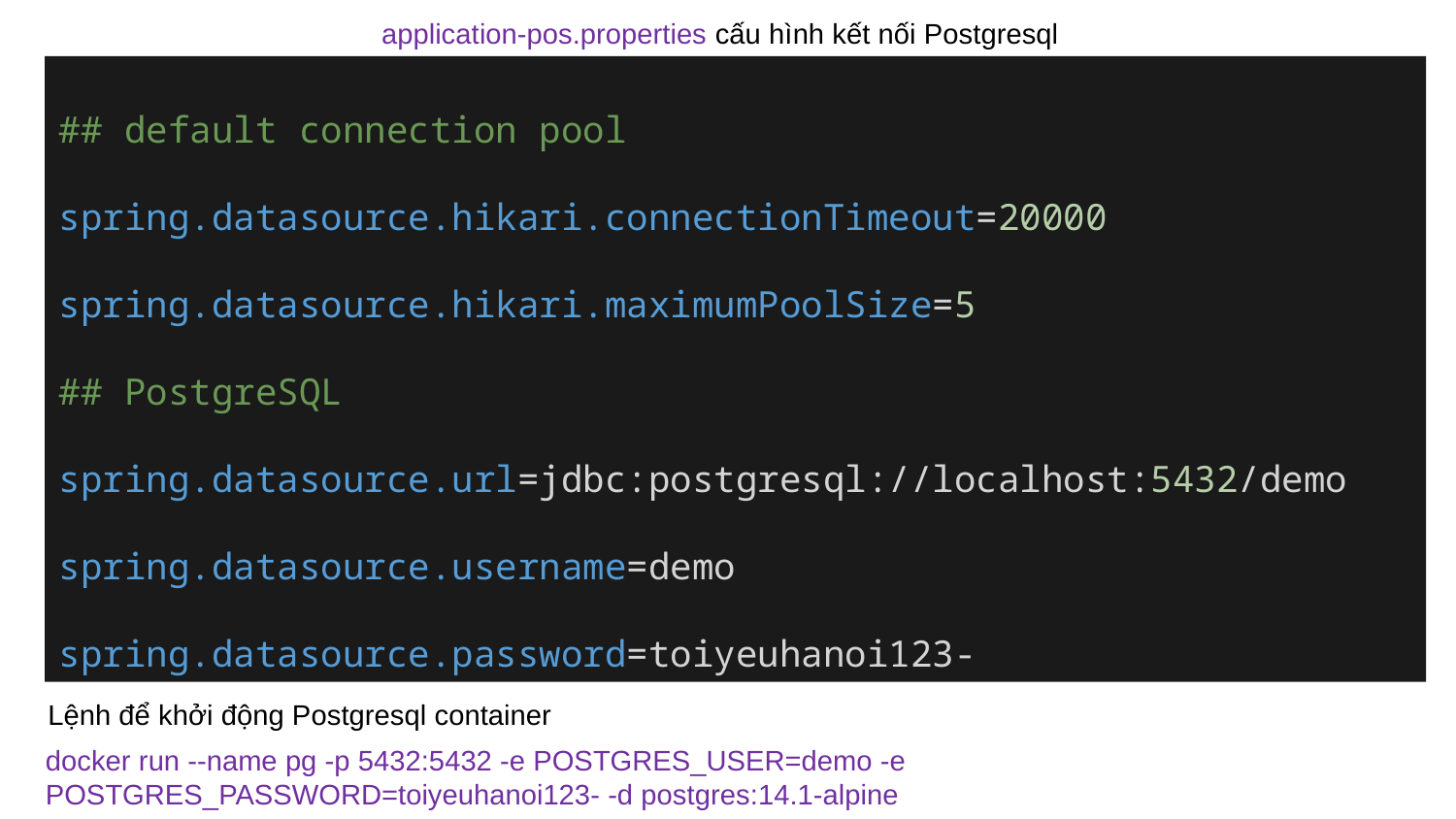

application-pos.properties cấu hình kết nối Postgresql
## default connection pool
spring.datasource.hikari.connectionTimeout=20000
spring.datasource.hikari.maximumPoolSize=5
## PostgreSQL
spring.datasource.url=jdbc:postgresql://localhost:5432/demo
spring.datasource.username=demo
spring.datasource.password=toiyeuhanoi123-
Lệnh để khởi động Postgresql container
docker run --name pg -p 5432:5432 -e POSTGRES_USER=demo -e POSTGRES_PASSWORD=toiyeuhanoi123- -d postgres:14.1-alpine